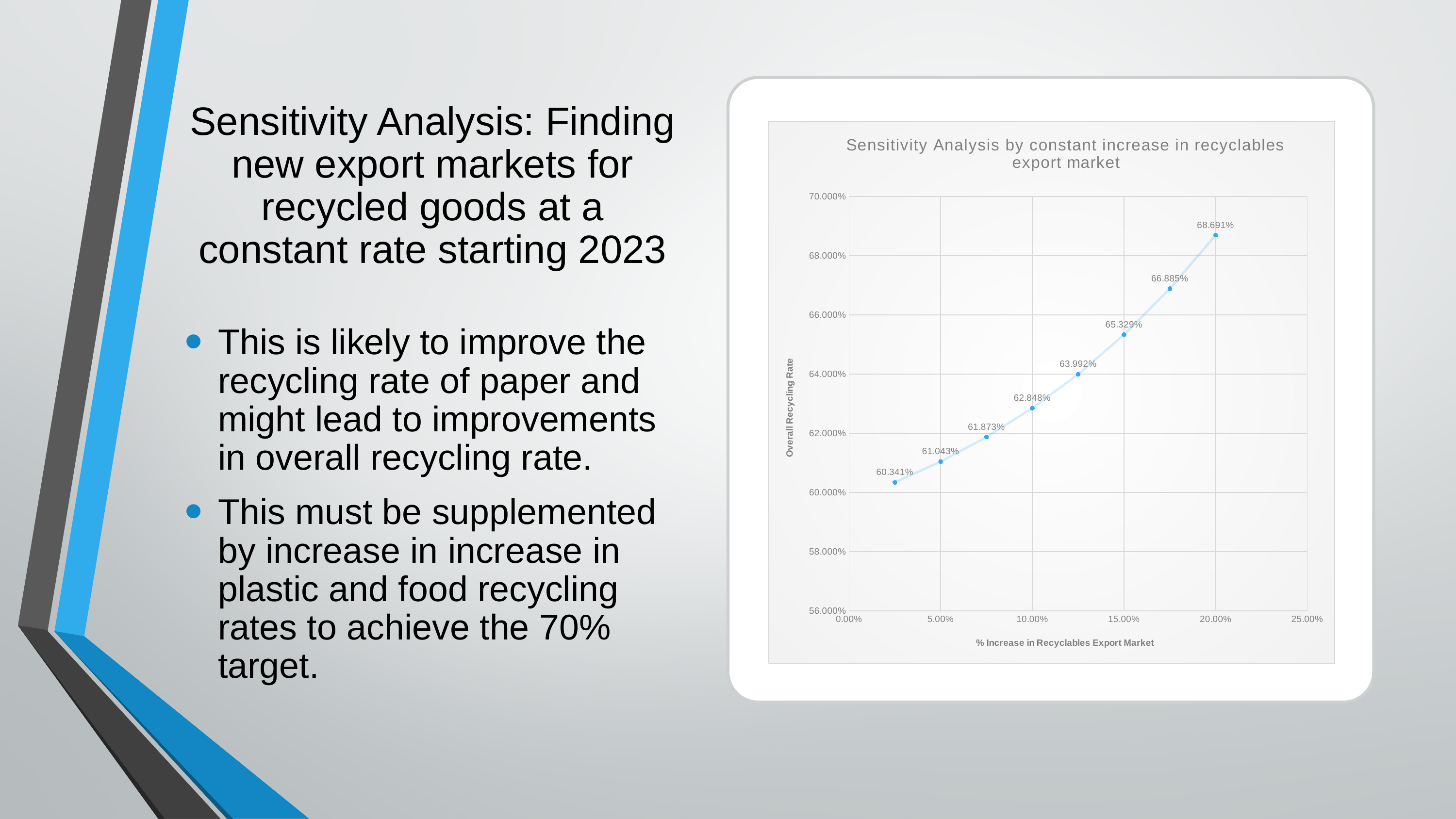

# Sensitivity Analysis: Finding new export markets for recycled goods at a constant rate starting 2023

### Chart: Sensitivity Analysis by constant increase in recyclables export market

| Category |  |
|---|---|
This is likely to improve the recycling rate of paper and might lead to improvements in overall recycling rate.
This must be supplemented by increase in increase in plastic and food recycling rates to achieve the 70% target.